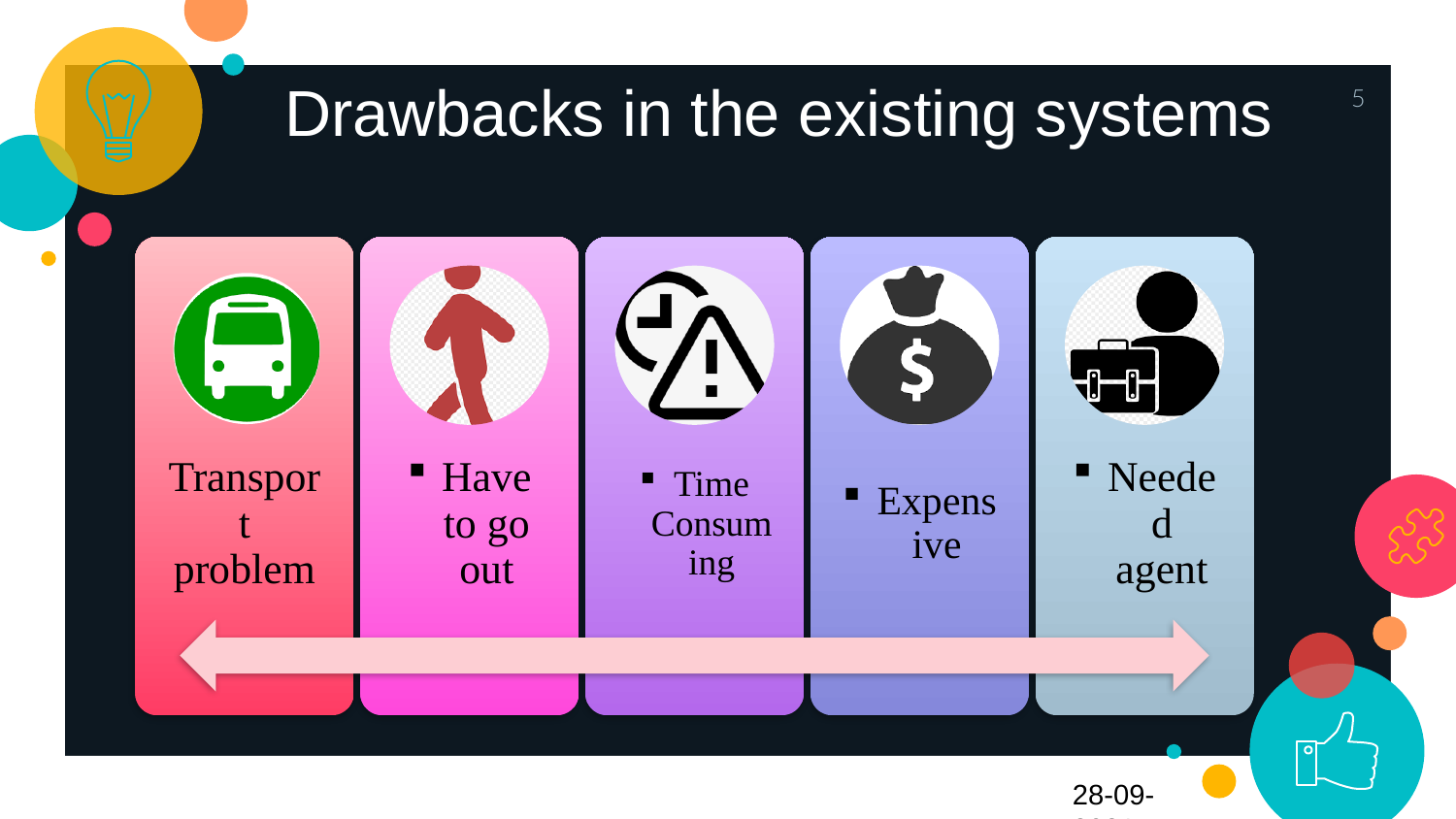

Drawbacks in the existing systems
5
Transport problem
Have to go out
Time Consuming
Expensive
Needed agent
28-09-2021